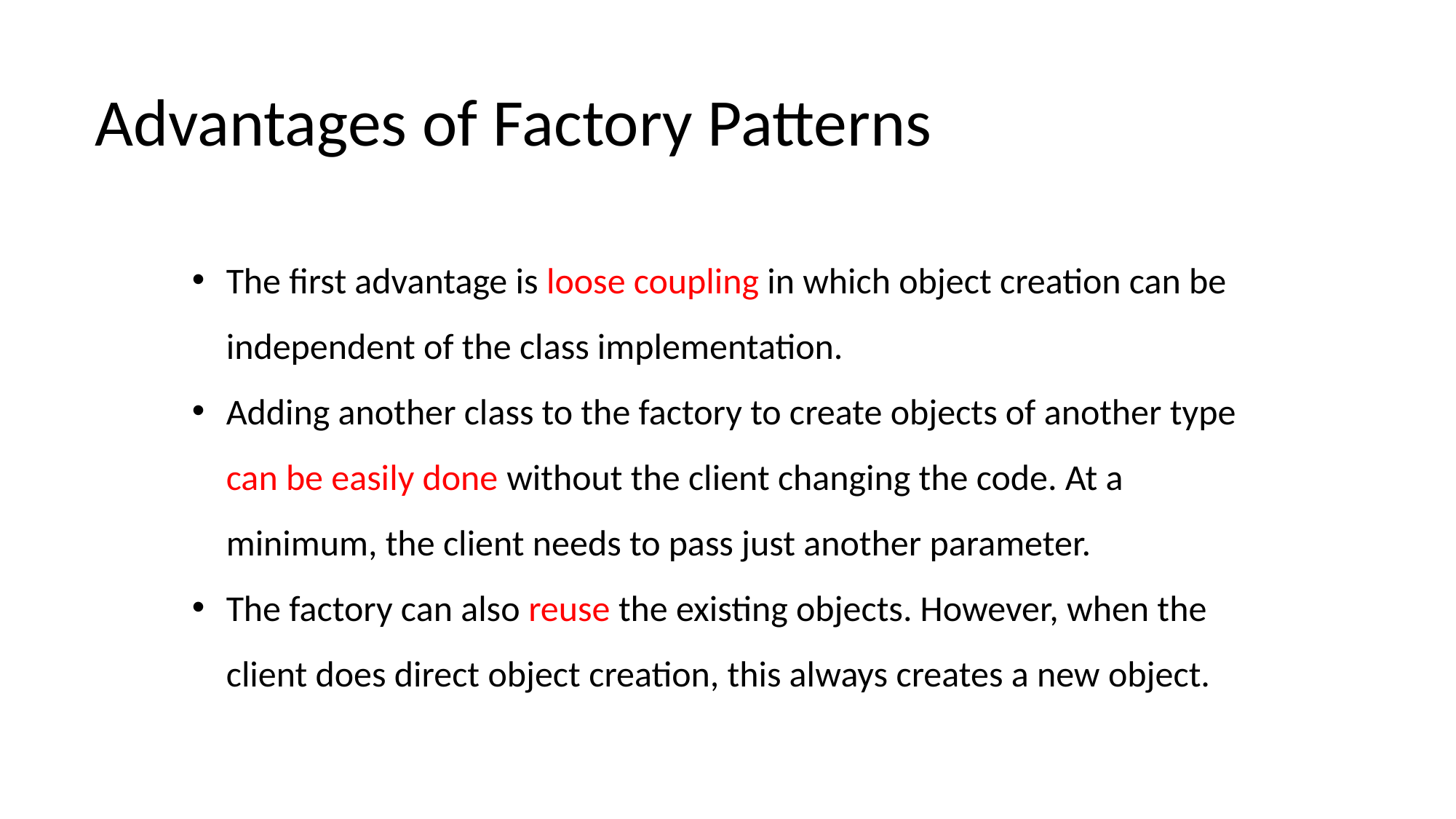

Advantages of Factory Patterns
The first advantage is loose coupling in which object creation can be independent of the class implementation.
Adding another class to the factory to create objects of another type can be easily done without the client changing the code. At a minimum, the client needs to pass just another parameter.
The factory can also reuse the existing objects. However, when the client does direct object creation, this always creates a new object.